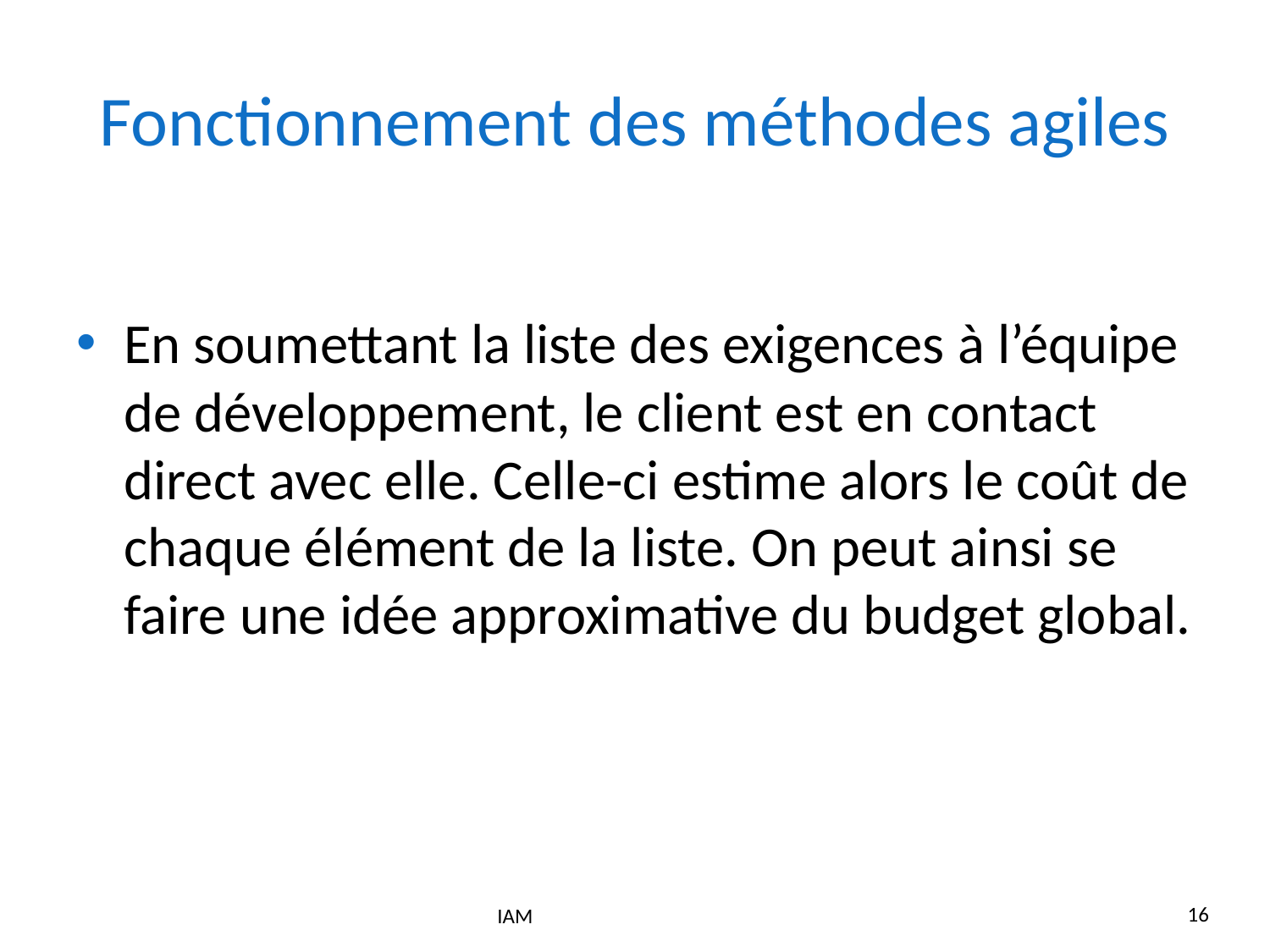

# Fonctionnement des méthodes agiles

En soumettant la liste des exigences à l’équipe de développement, le client est en contact direct avec elle. Celle-ci estime alors le coût de chaque élément de la liste. On peut ainsi se faire une idée approximative du budget global.